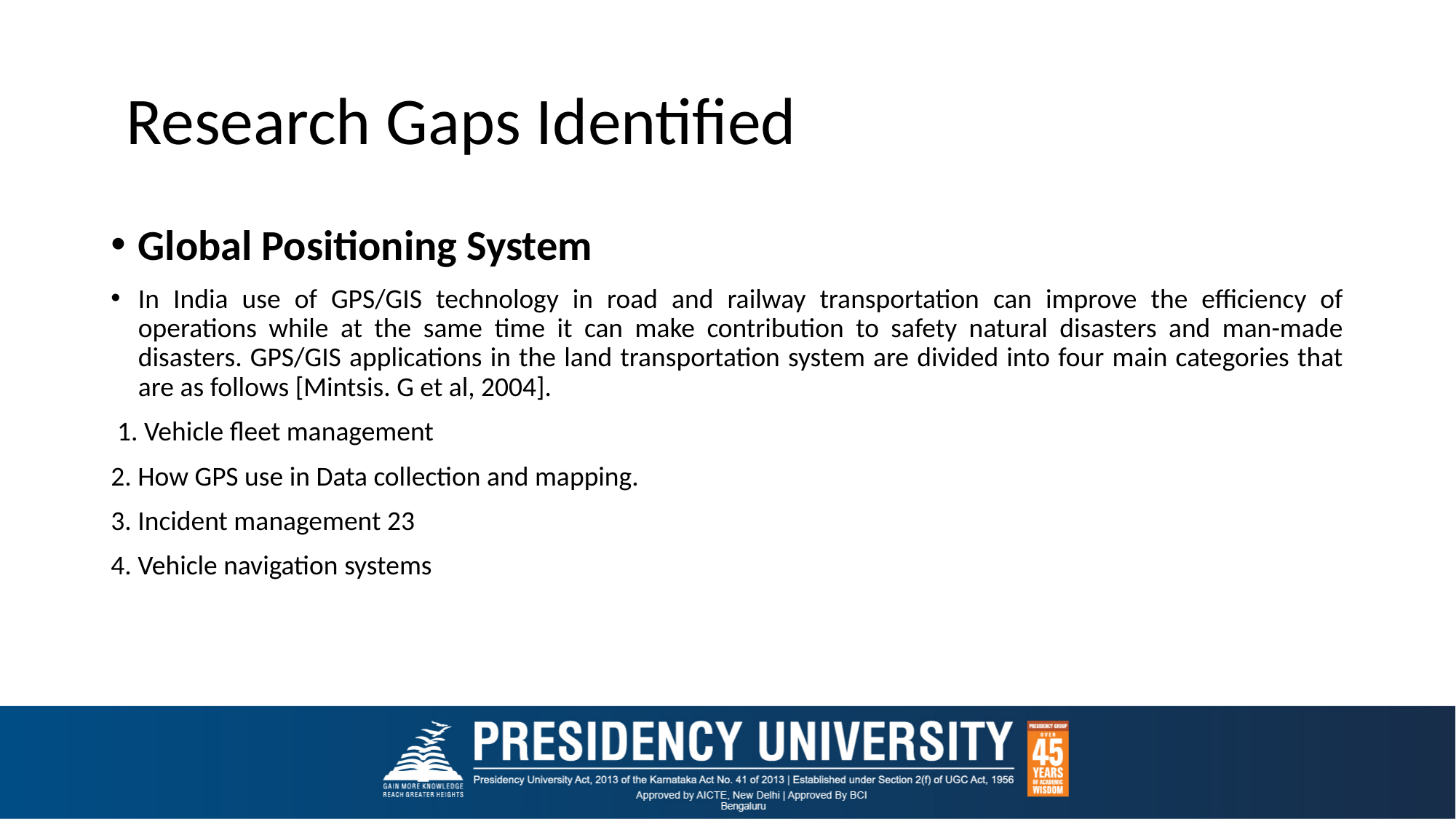

# Research Gaps Identified
Global Positioning System
In India use of GPS/GIS technology in road and railway transportation can improve the efficiency of operations while at the same time it can make contribution to safety natural disasters and man-made disasters. GPS/GIS applications in the land transportation system are divided into four main categories that are as follows [Mintsis. G et al, 2004].
 1. Vehicle fleet management
2. How GPS use in Data collection and mapping.
3. Incident management 23
4. Vehicle navigation systems